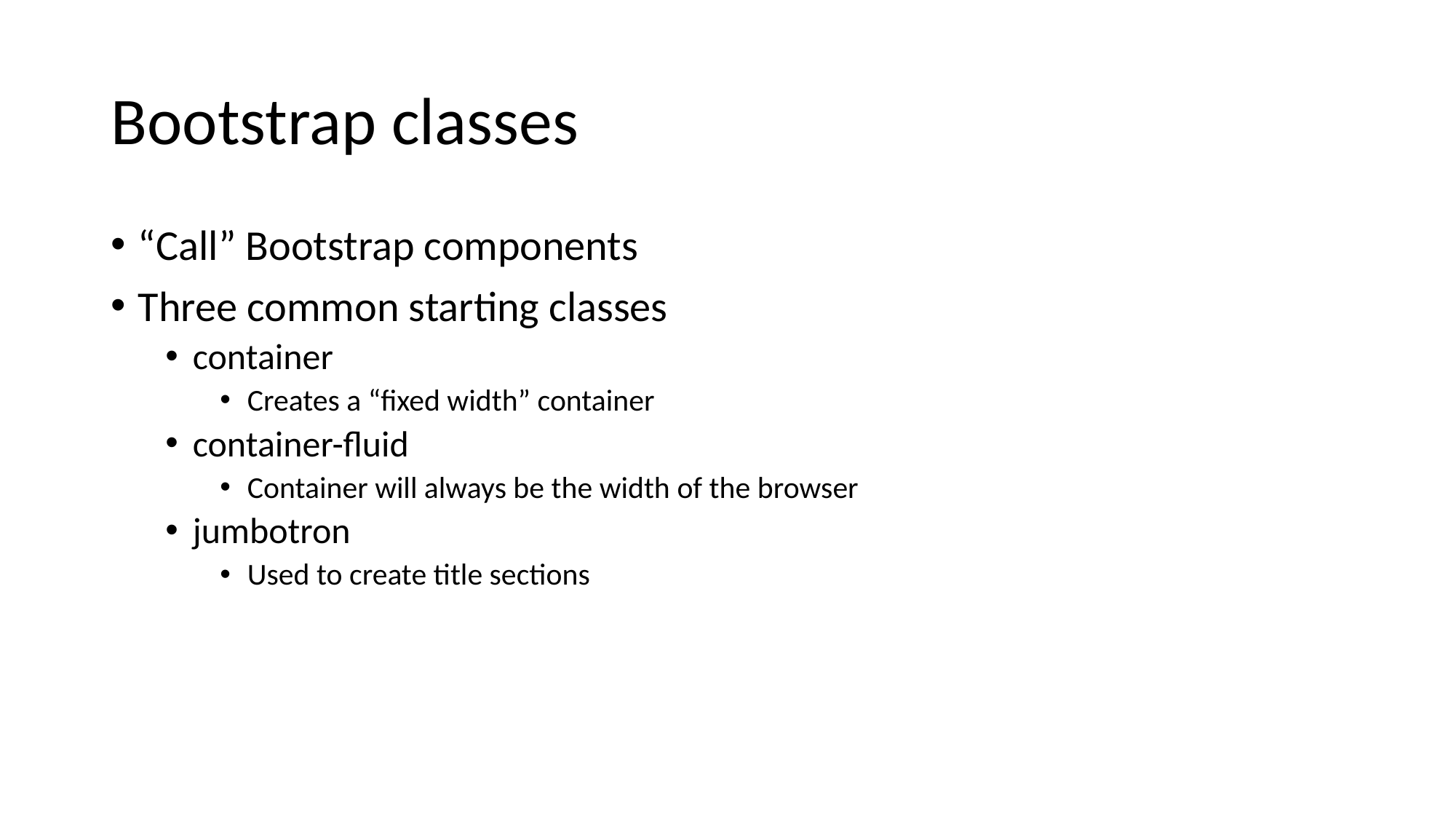

# Bootstrap classes
“Call” Bootstrap components
Three common starting classes
container
Creates a “fixed width” container
container-fluid
Container will always be the width of the browser
jumbotron
Used to create title sections